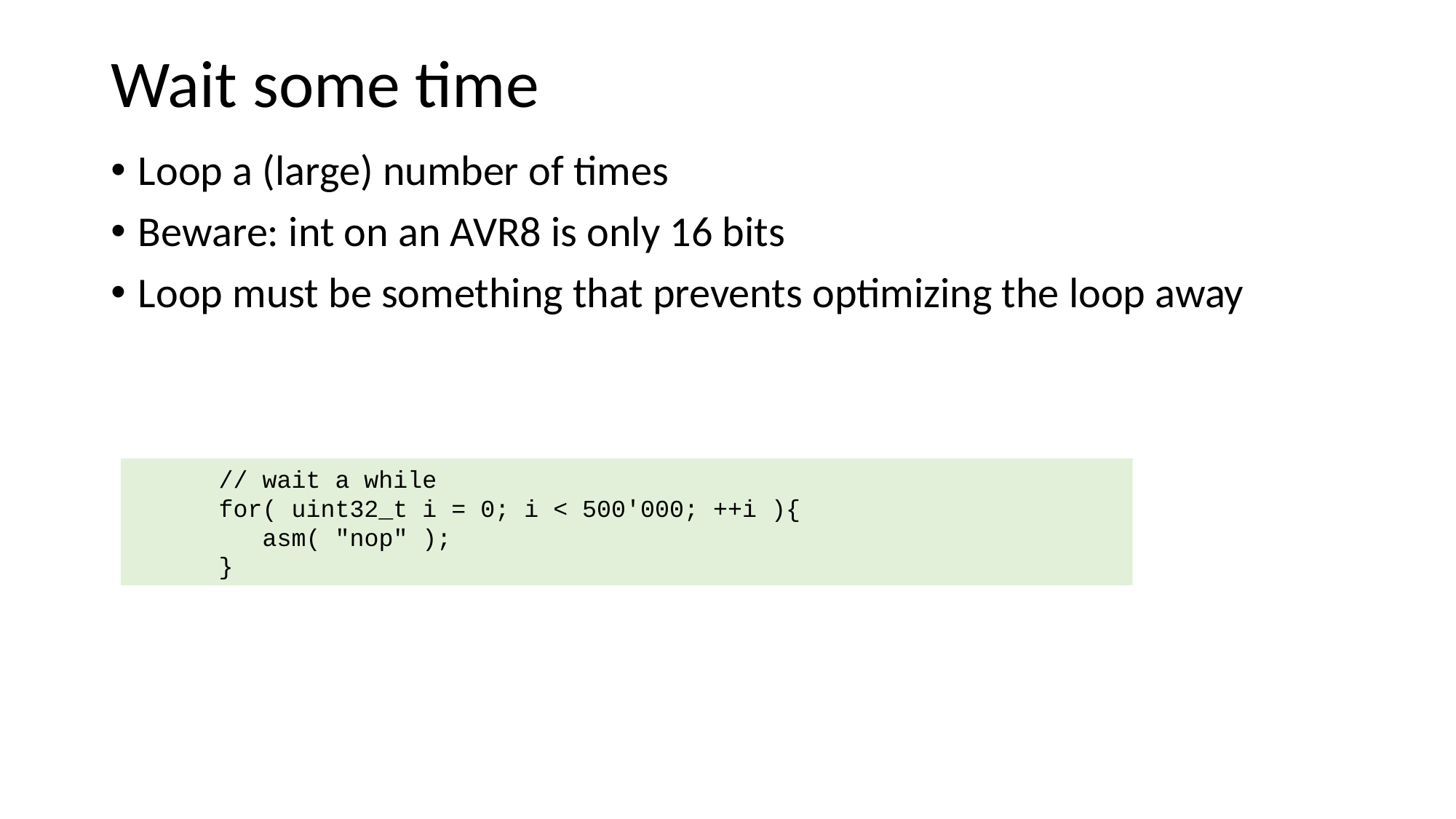

# Wait some time
Loop a (large) number of times
Beware: int on an AVR8 is only 16 bits
Loop must be something that prevents optimizing the loop away

      // wait a while
      for( uint32_t i = 0; i < 500'000; ++i ){
         asm( "nop" );
      }